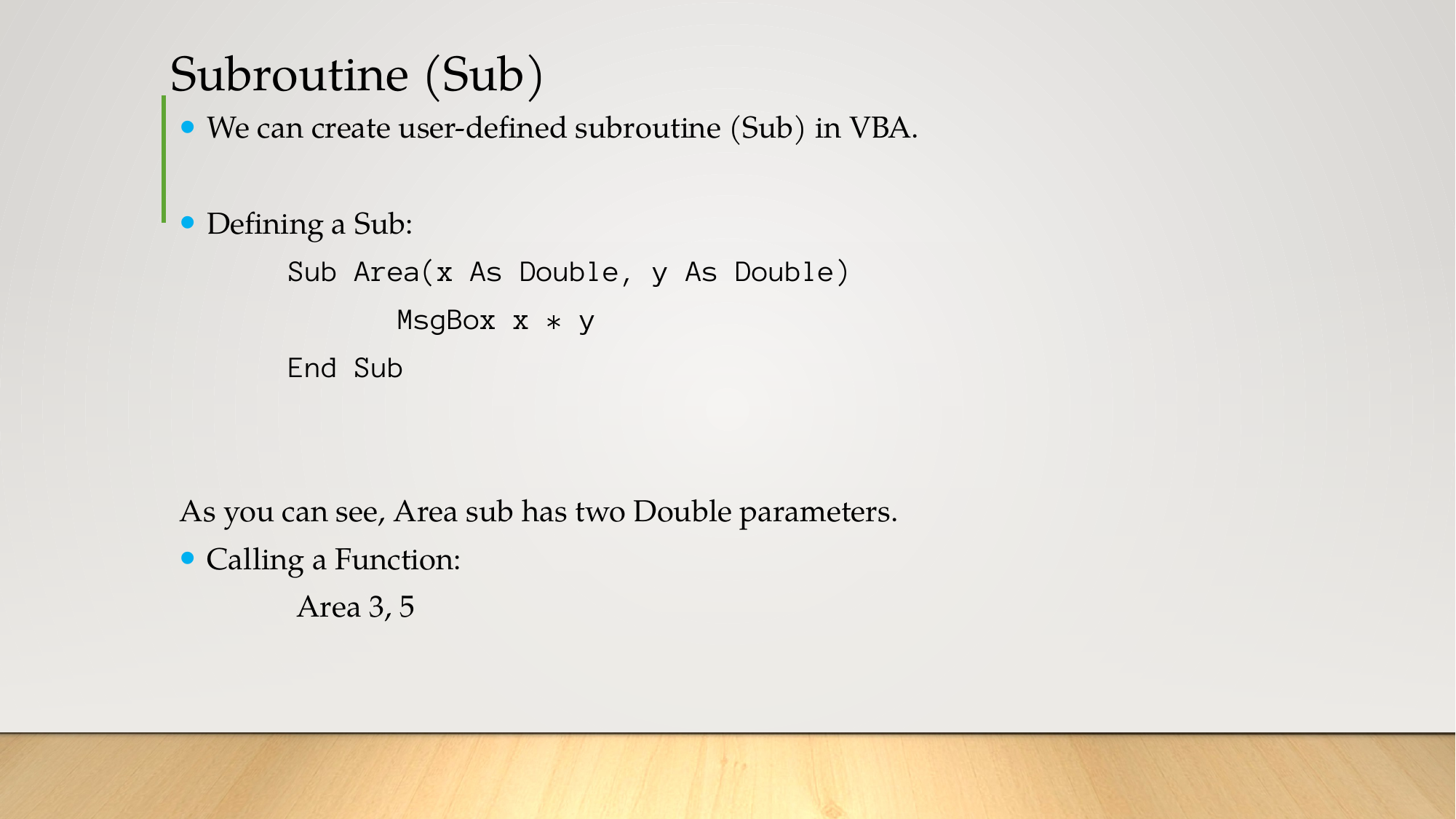

# Subroutine (Sub)

We can create user-defined subroutine (Sub) in VBA.

Defining a Sub:
	Sub Area(x As Double, y As Double)
		MsgBox x * y
	End Sub

As you can see, Area sub has two Double parameters.
Calling a Function:
	 Area 3, 5